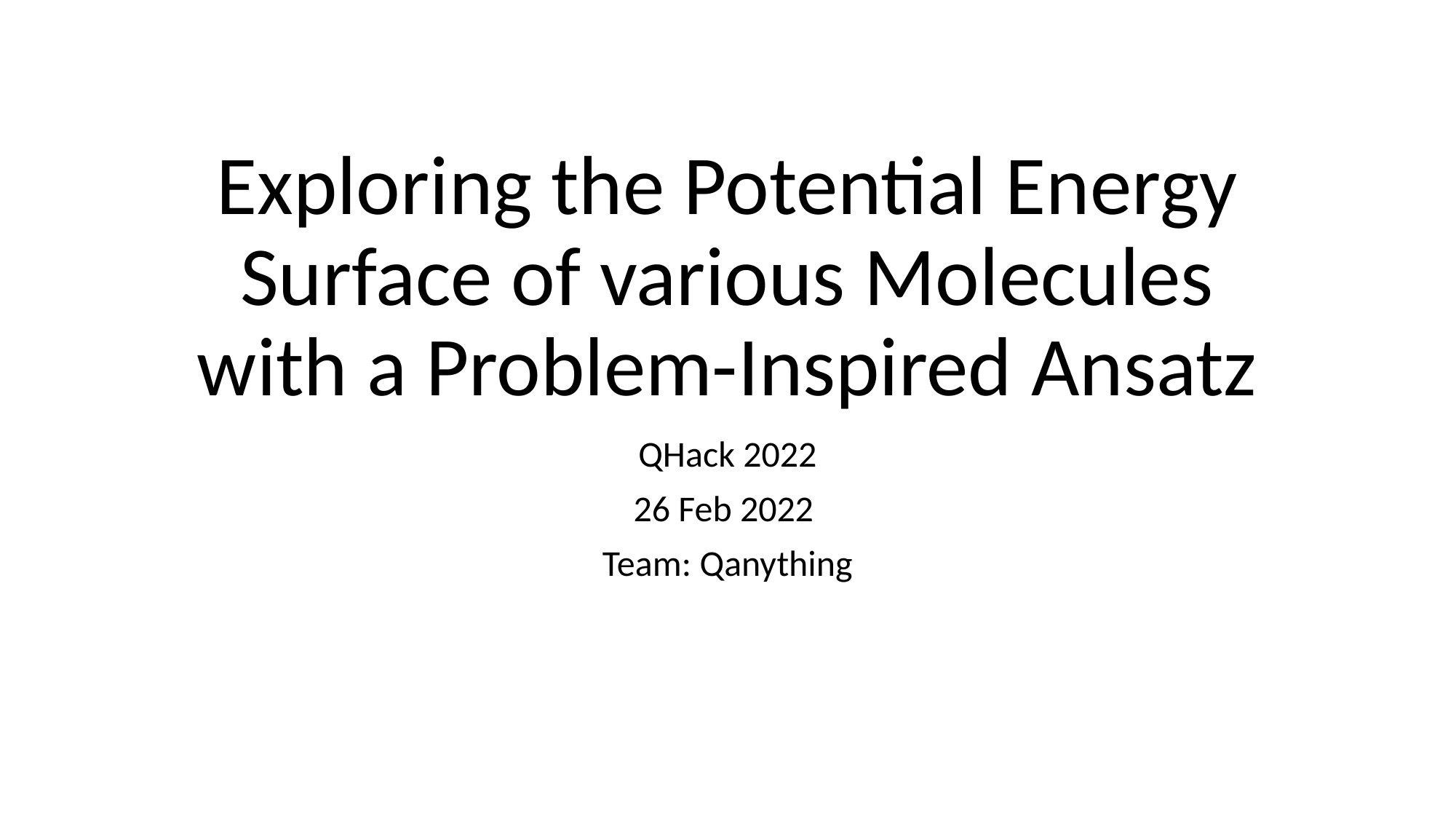

# Exploring the Potential Energy Surface of various Molecules with a Problem-Inspired Ansatz
QHack 2022
26 Feb 2022
Team: Qanything